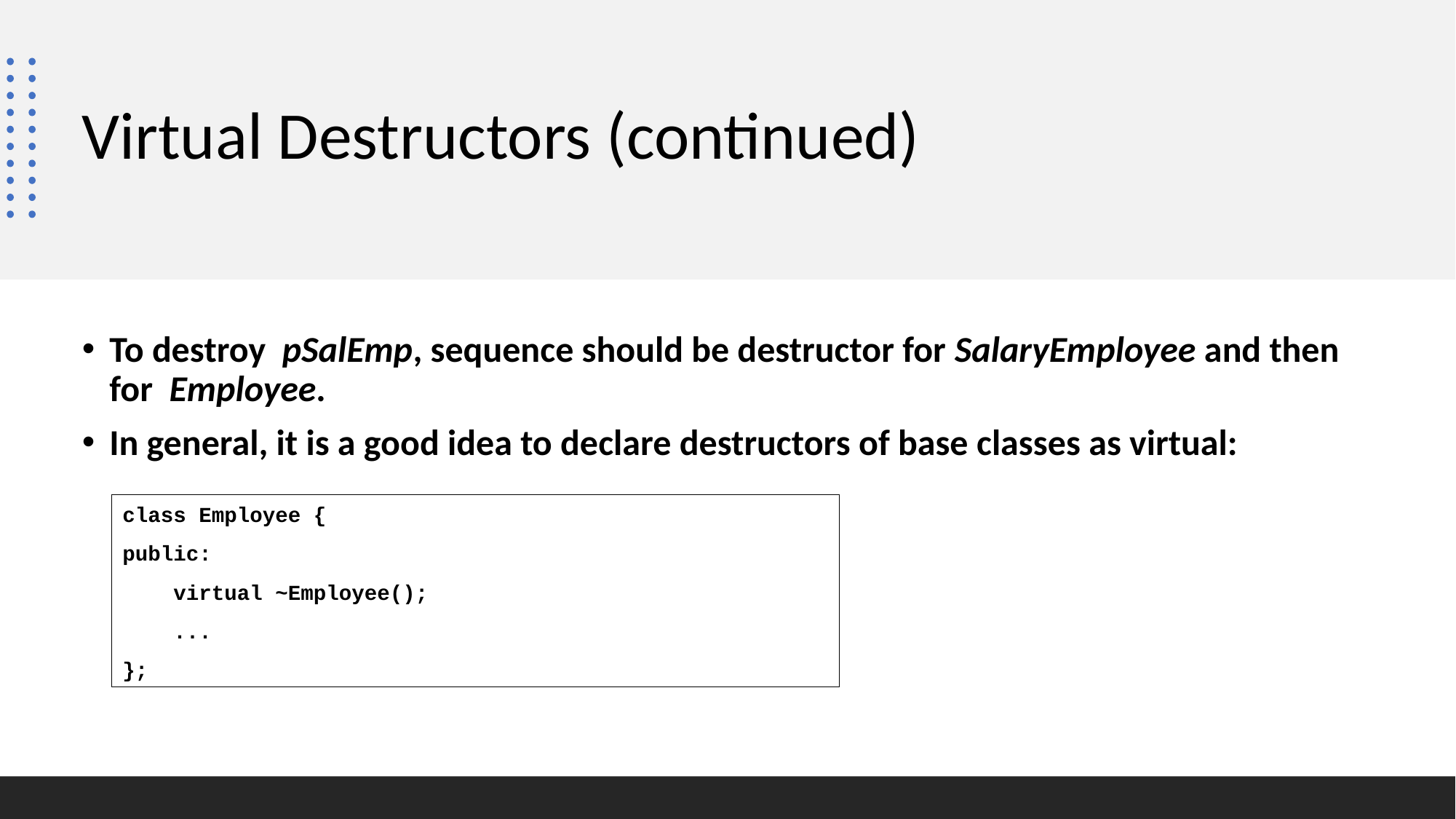

# Virtual Destructors (continued)

To destroy  pSalEmp, sequence should be destructor for SalaryEmployee and then for  Employee.
In general, it is a good idea to declare destructors of base classes as virtual:
class Employee {
public:
    virtual ~Employee();
    ...
};